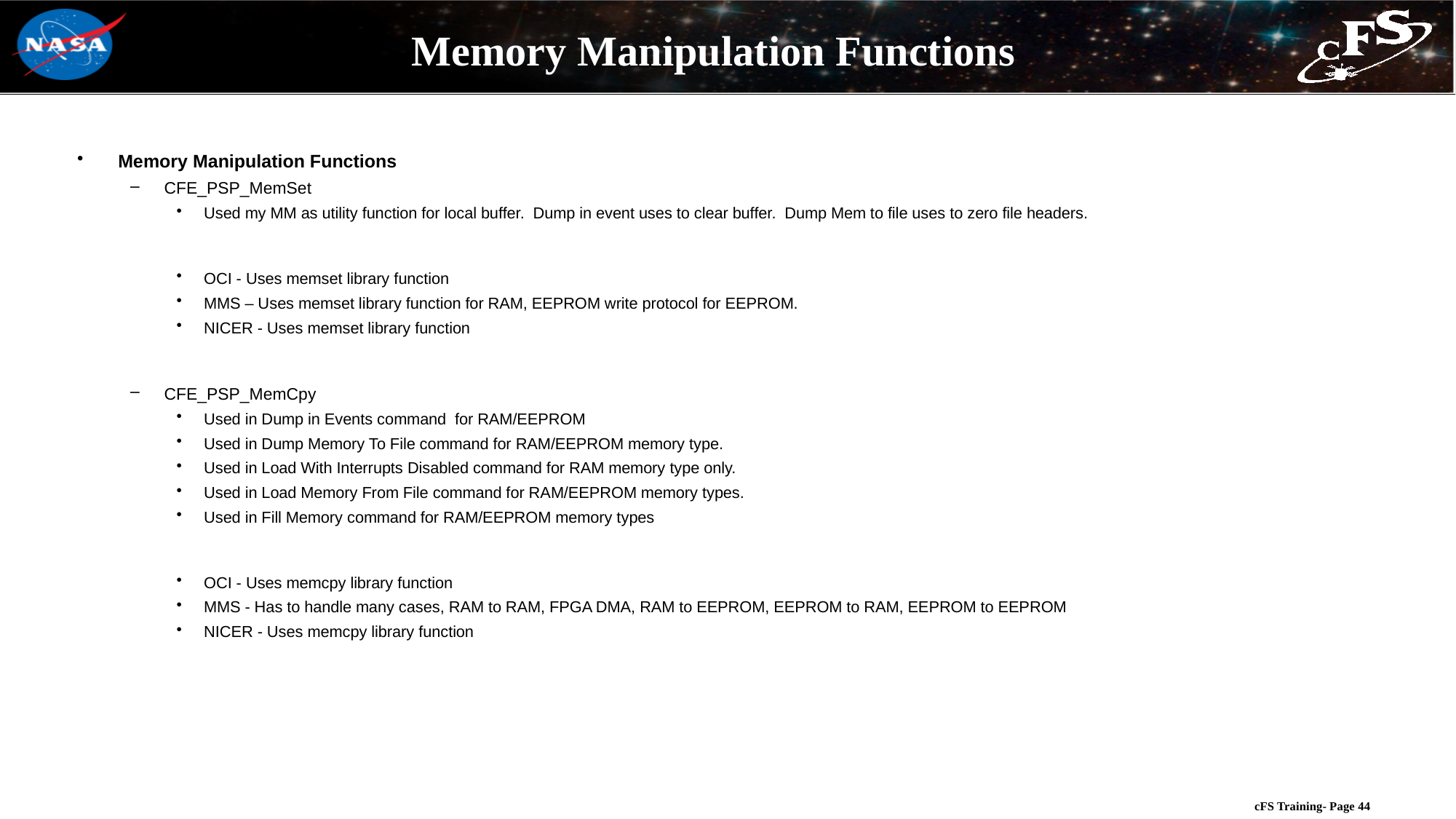

# Memory Manipulation Functions
Memory Manipulation Functions
CFE_PSP_MemSet
Used my MM as utility function for local buffer.  Dump in event uses to clear buffer.  Dump Mem to file uses to zero file headers.

OCI - Uses memset library function
MMS – Uses memset library function for RAM, EEPROM write protocol for EEPROM.
NICER - Uses memset library function

CFE_PSP_MemCpy
Used in Dump in Events command  for RAM/EEPROM
Used in Dump Memory To File command for RAM/EEPROM memory type.
Used in Load With Interrupts Disabled command for RAM memory type only.
Used in Load Memory From File command for RAM/EEPROM memory types.
Used in Fill Memory command for RAM/EEPROM memory types

OCI - Uses memcpy library function
MMS - Has to handle many cases, RAM to RAM, FPGA DMA, RAM to EEPROM, EEPROM to RAM, EEPROM to EEPROM
NICER - Uses memcpy library function